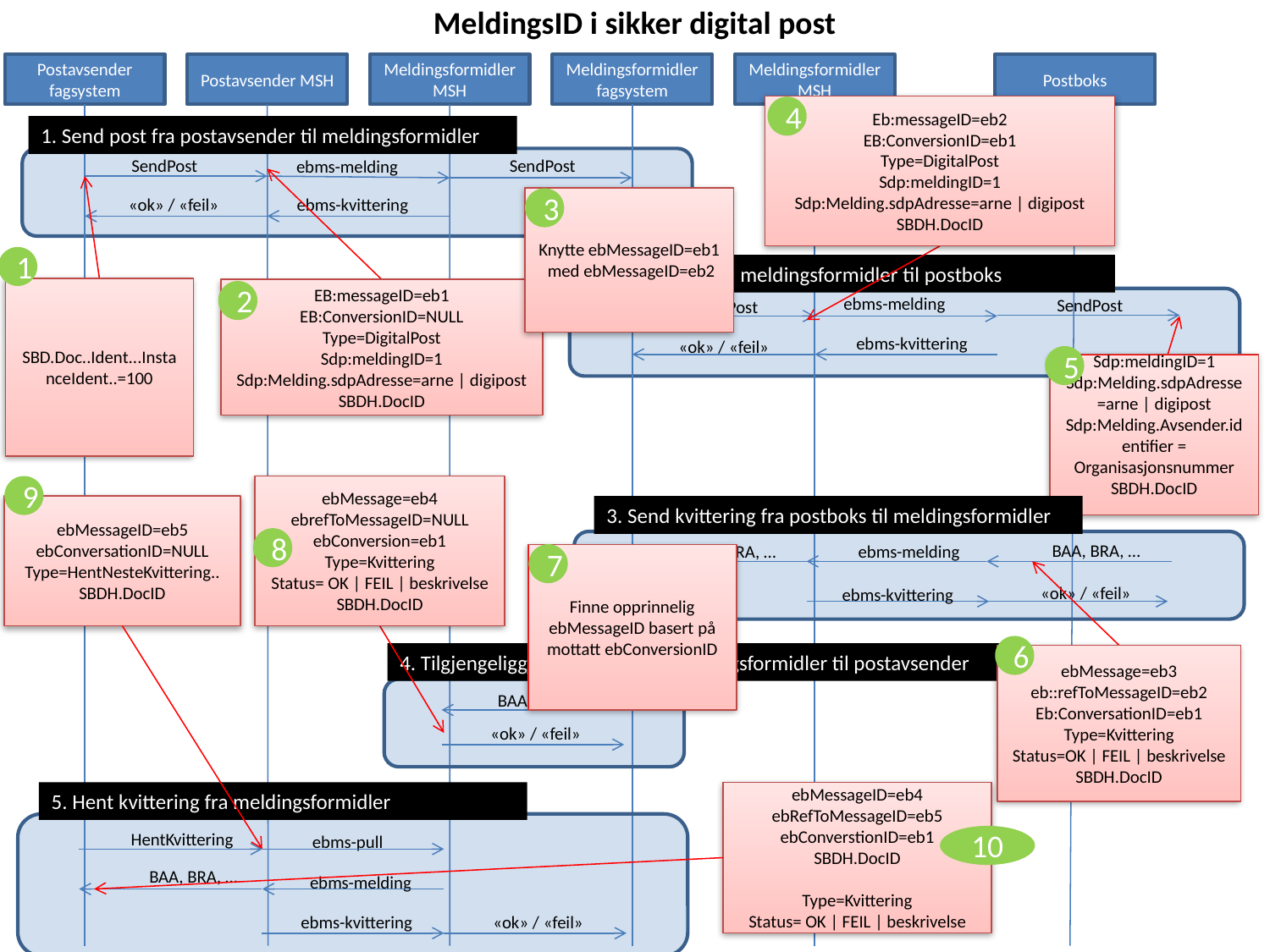

MeldingsID i sikker digital post
Postavsender fagsystem
Postavsender MSH
Meldingsformidler MSH
Meldingsformidler fagsystem
Meldingsformidler MSH
Postboks
Eb:messageID=eb2
EB:ConversionID=eb1
Type=DigitalPost
Sdp:meldingID=1
Sdp:Melding.sdpAdresse=arne | digipost
SBDH.DocID
4
1. Send post fra postavsender til meldingsformidler

SendPost
SendPost
ebms-melding
ebms-kvittering
«ok» / «feil»
Knytte ebMessageID=eb1  med ebMessageID=eb2
3
1
2. Send post fra meldingsformidler til postboks
SBD.Doc..Ident...InstanceIdent..=100
EB:messageID=eb1
EB:ConversionID=NULL
Type=DigitalPost
Sdp:meldingID=1
Sdp:Melding.sdpAdresse=arne | digipost
SBDH.DocID
2
ebms-melding

SendPost
SendPost
ebms-kvittering
«ok» / «feil»
5
Sdp:meldingID=1
Sdp:Melding.sdpAdresse=arne | digipost
Sdp:Melding.Avsender.identifier = Organisasjonsnummer
SBDH.DocID

9
ebMessage=eb4
ebrefToMessageID=NULL
ebConversion=eb1
Type=Kvittering
Status= OK | FEIL | beskrivelse
SBDH.DocID
3. Send kvittering fra postboks til meldingsformidler
ebMessageID=eb5
ebConversationID=NULL
Type=HentNesteKvittering..
SBDH.DocID
8

BAA, BRA, …
BAA, BRA, …
ebms-melding
7
Finne opprinnelig ebMessageID basert på mottatt ebConversionID
«ok» / «feil»
ebms-kvittering
6
4. Tilgjengeliggjer kvittering fra meldingsformidler til postavsender
ebMessage=eb3
eb::refToMessageID=eb2
Eb:ConversationID=eb1
Type=Kvittering
Status=OK | FEIL | beskrivelse
SBDH.DocID

BAA, BRA, …
«ok» / «feil»
5. Hent kvittering fra meldingsformidler
ebMessageID=eb4
ebRefToMessageID=eb5
ebConverstionID=eb1
SBDH.DocID

Type=Kvittering
Status= OK | FEIL | beskrivelse

HentKvittering
ebms-pull
10
BAA, BRA, …
ebms-melding
ebms-kvittering
«ok» / «feil»